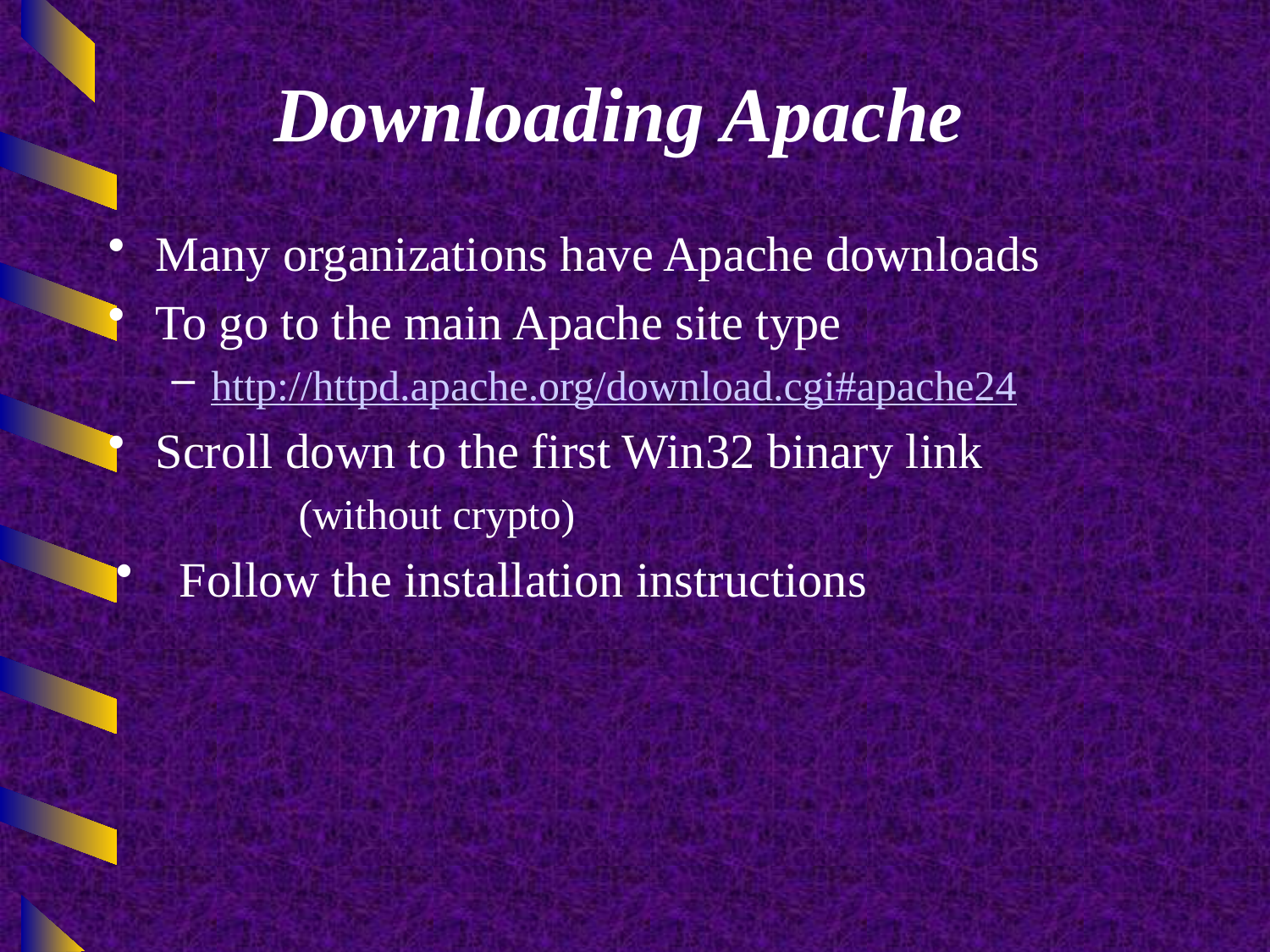

# Downloading Apache

Many organizations have Apache downloads
To go to the main Apache site type
http://httpd.apache.org/download.cgi#apache24
Scroll down to the first Win32 binary link
	(without crypto)
Follow the installation instructions